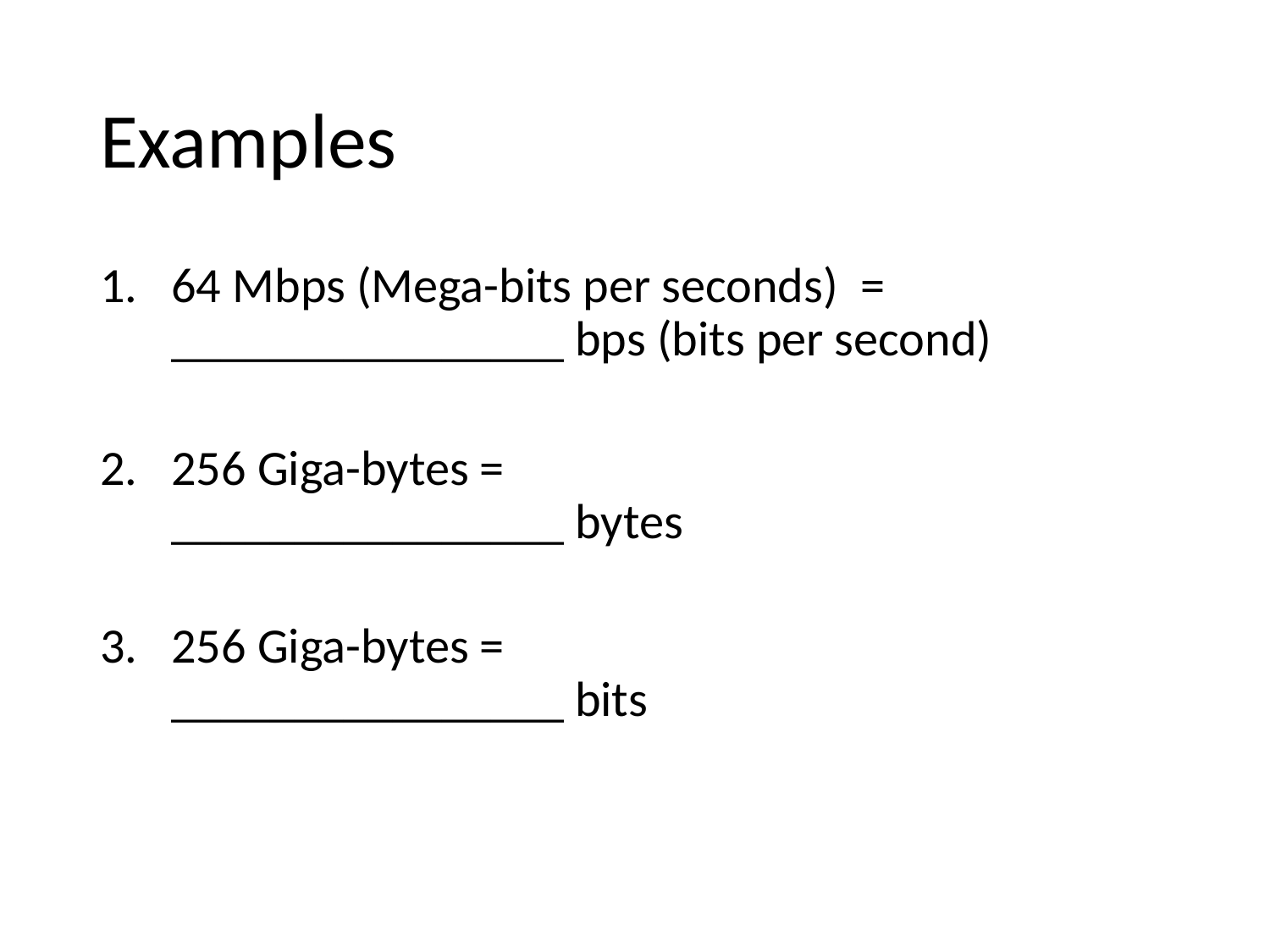

# Examples
64 Mbps (Mega-bits per seconds)  =  ________________ bps (bits per second)
256 Giga-bytes =
________________ bytes
256 Giga-bytes =
________________ bits